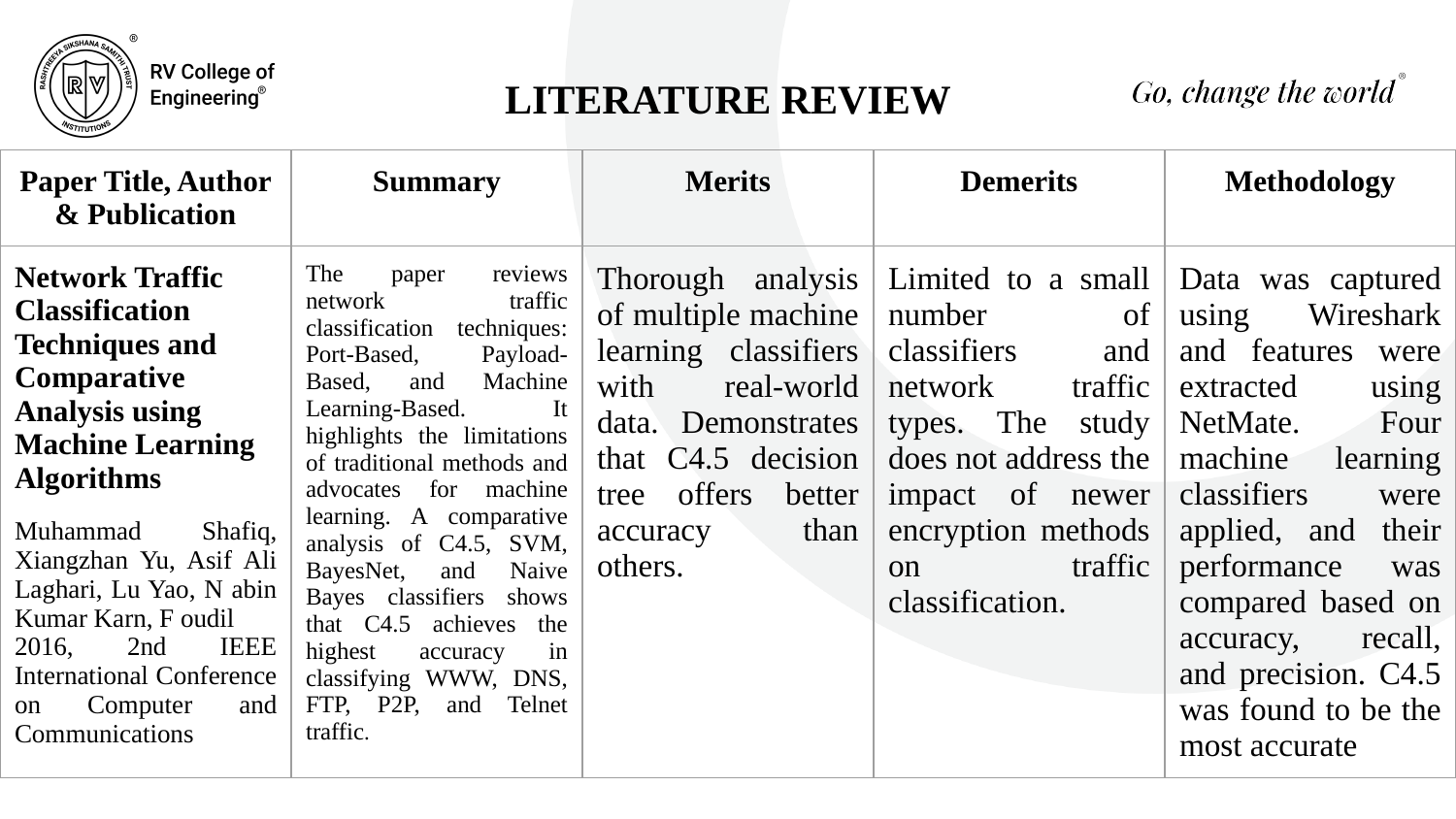

# LITERATURE REVIEW
| Paper Title, Author & Publication | Summary | Merits | Demerits | Methodology |
| --- | --- | --- | --- | --- |
| Network Traffic Classification Techniques and Comparative Analysis using Machine Learning Algorithms Muhammad Shafiq, Xiangzhan Yu, Asif Ali Laghari, Lu Yao, N abin Kumar Karn, F oudil 2016, 2nd IEEE International Conference on Computer and Communications | The paper reviews network traffic classification techniques: Port-Based, Payload-Based, and Machine Learning-Based. It highlights the limitations of traditional methods and advocates for machine learning. A comparative analysis of C4.5, SVM, BayesNet, and Naive Bayes classifiers shows that C4.5 achieves the highest accuracy in classifying WWW, DNS, FTP, P2P, and Telnet traffic. | Thorough analysis of multiple machine learning classifiers with real-world data. Demonstrates that C4.5 decision tree offers better accuracy than others. | Limited to a small number of classifiers and network traffic types. The study does not address the impact of newer encryption methods on traffic classification. | Data was captured using Wireshark and features were extracted using NetMate. Four machine learning classifiers were applied, and their performance was compared based on accuracy, recall, and precision. C4.5 was found to be the most accurate |